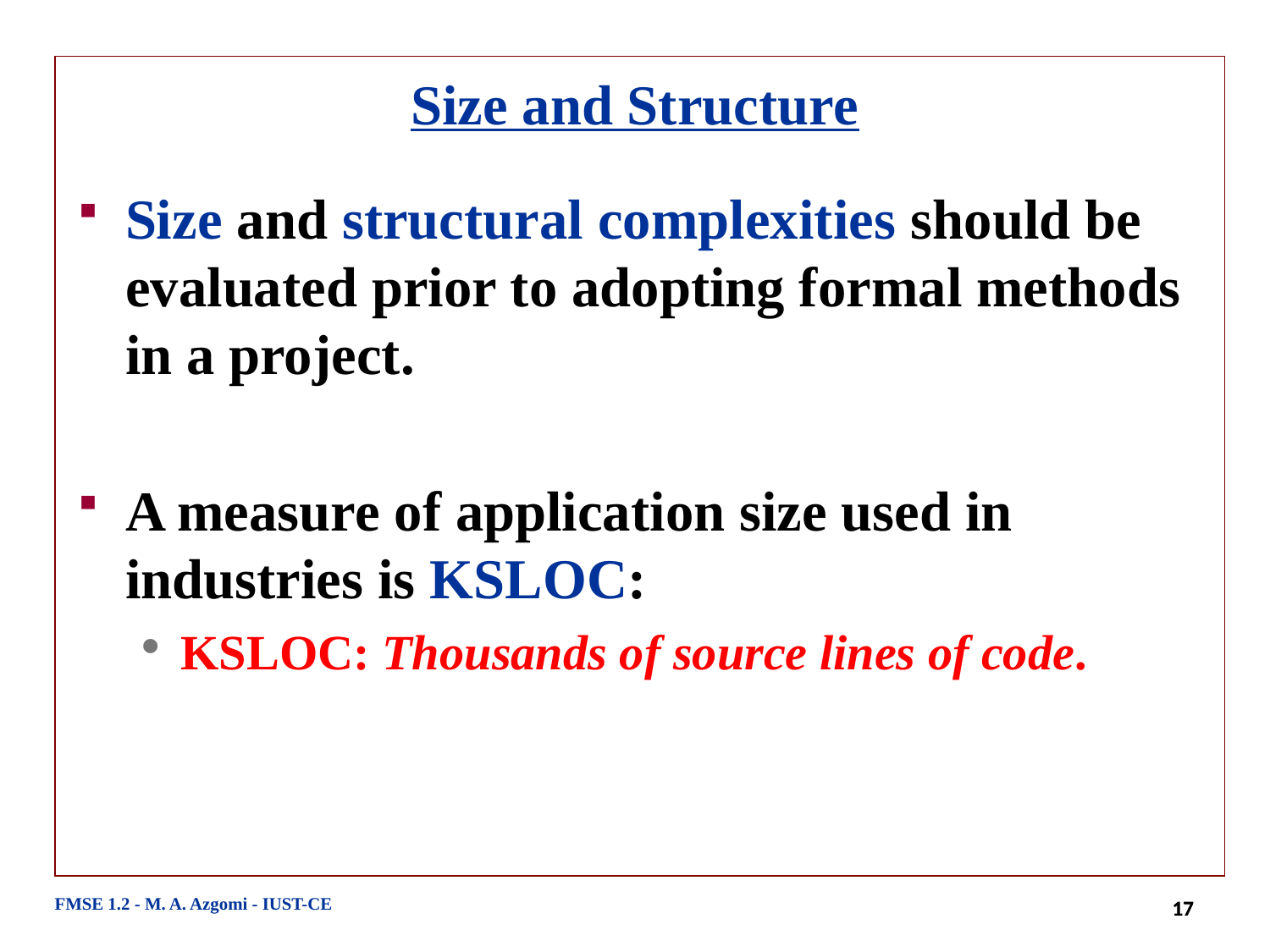

# Size and Structure
Size and structural complexities should be evaluated prior to adopting formal methods in a project.

A measure of application size used in industries is KSLOC:
KSLOC: Thousands of source lines of code.
FMSE 1.2 - M. A. Azgomi - IUST-CE